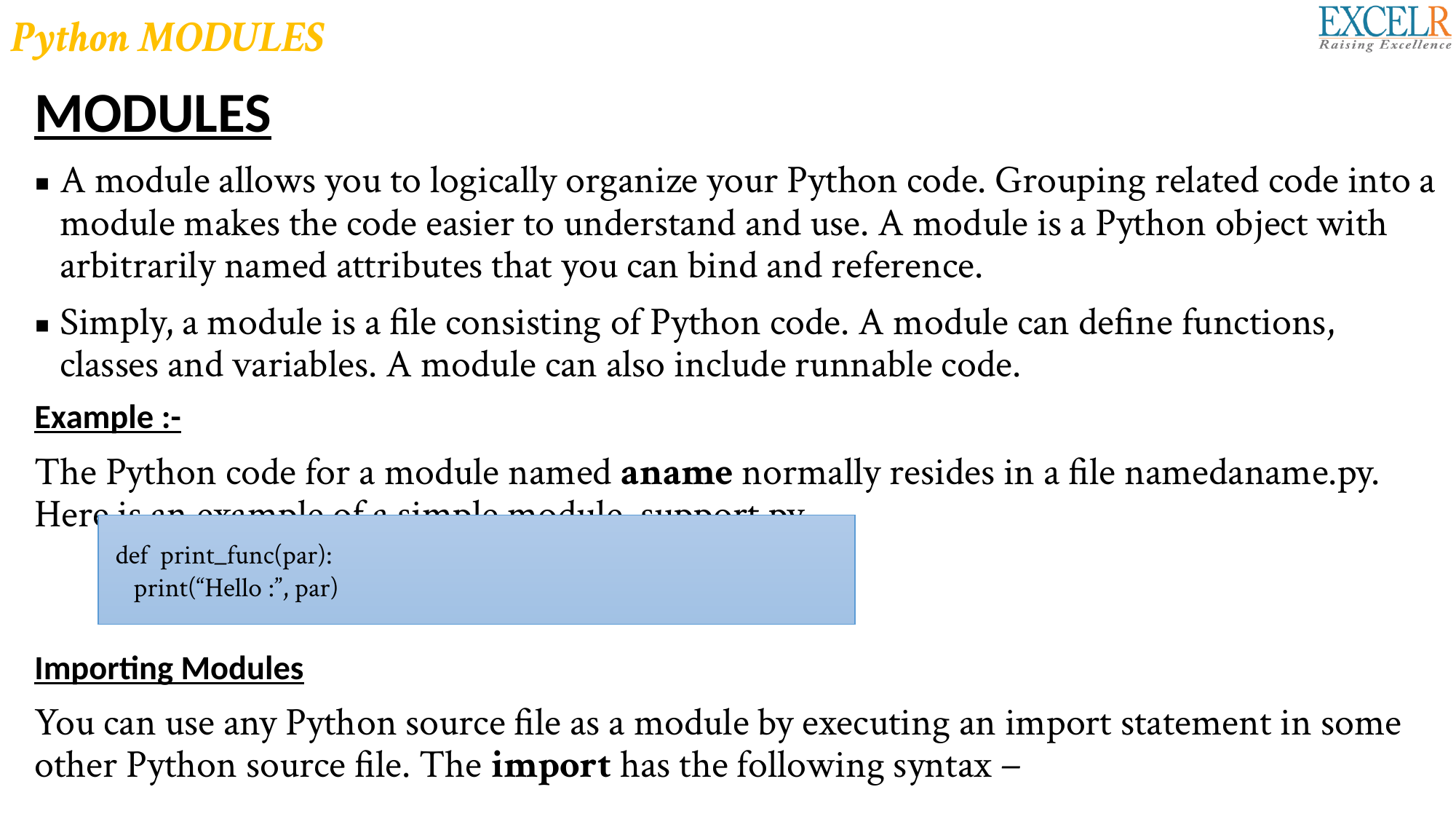

# Python MODULES
MODULES
A module allows you to logically organize your Python code. Grouping related code into a module makes the code easier to understand and use. A module is a Python object with arbitrarily named attributes that you can bind and reference.
Simply, a module is a file consisting of Python code. A module can define functions, classes and variables. A module can also include runnable code.
Example :-
The Python code for a module named aname normally resides in a file namedaname.py. Here is an example of a simple module, support.py −

Importing Modules
You can use any Python source file as a module by executing an import statement in some other Python source file. The import has the following syntax −
 def  print_func(par):
    print(“Hello :”, par)